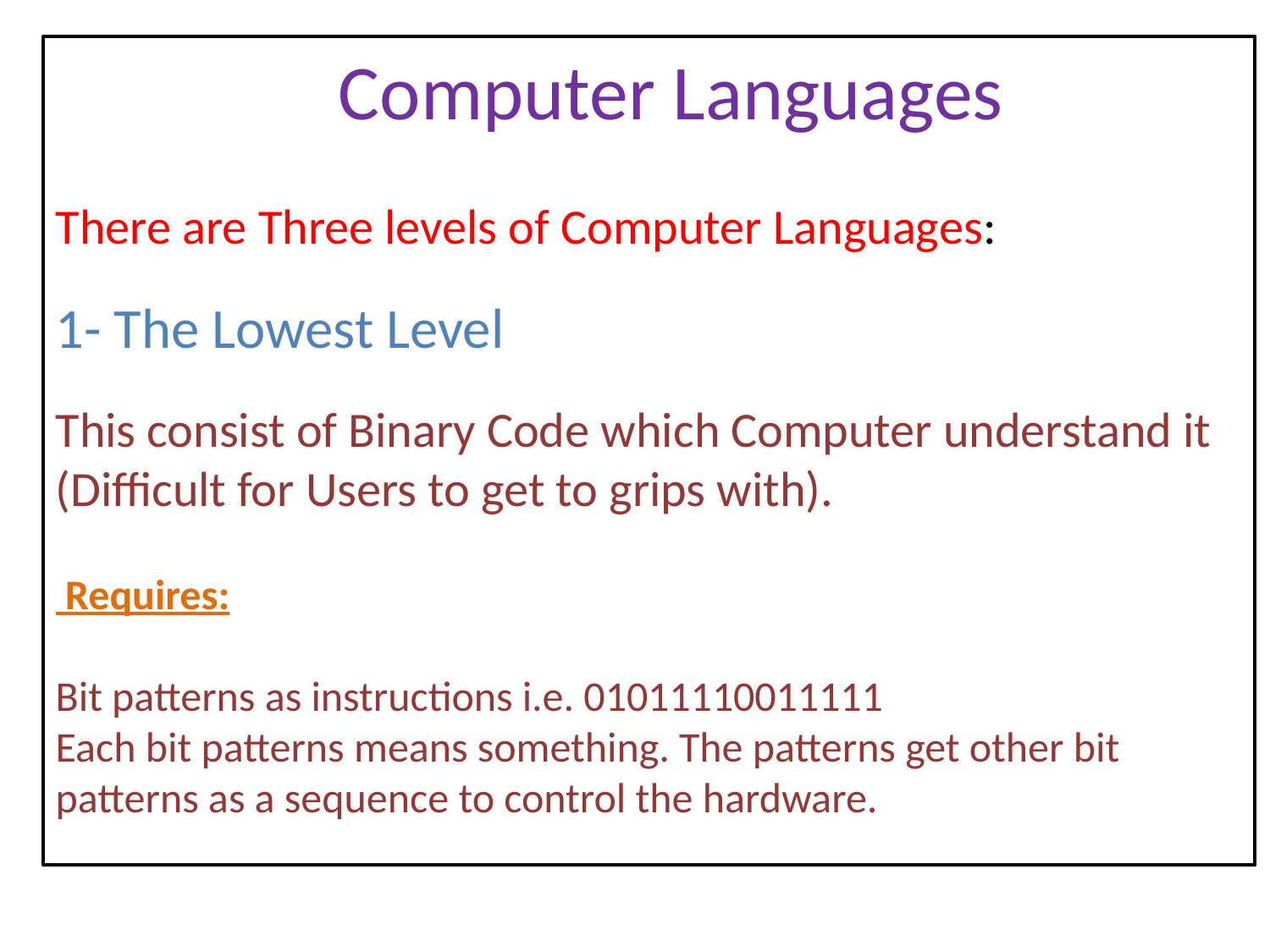

Computer Languages

There are Three levels of Computer Languages:

1- The Lowest Level

This consist of Binary Code which Computer understand it
(Difficult for Users to get to grips with).

 Requires:

Bit patterns as instructions i.e. 01011110011111
Each bit patterns means something. The patterns get other bit patterns as a sequence to control the hardware.